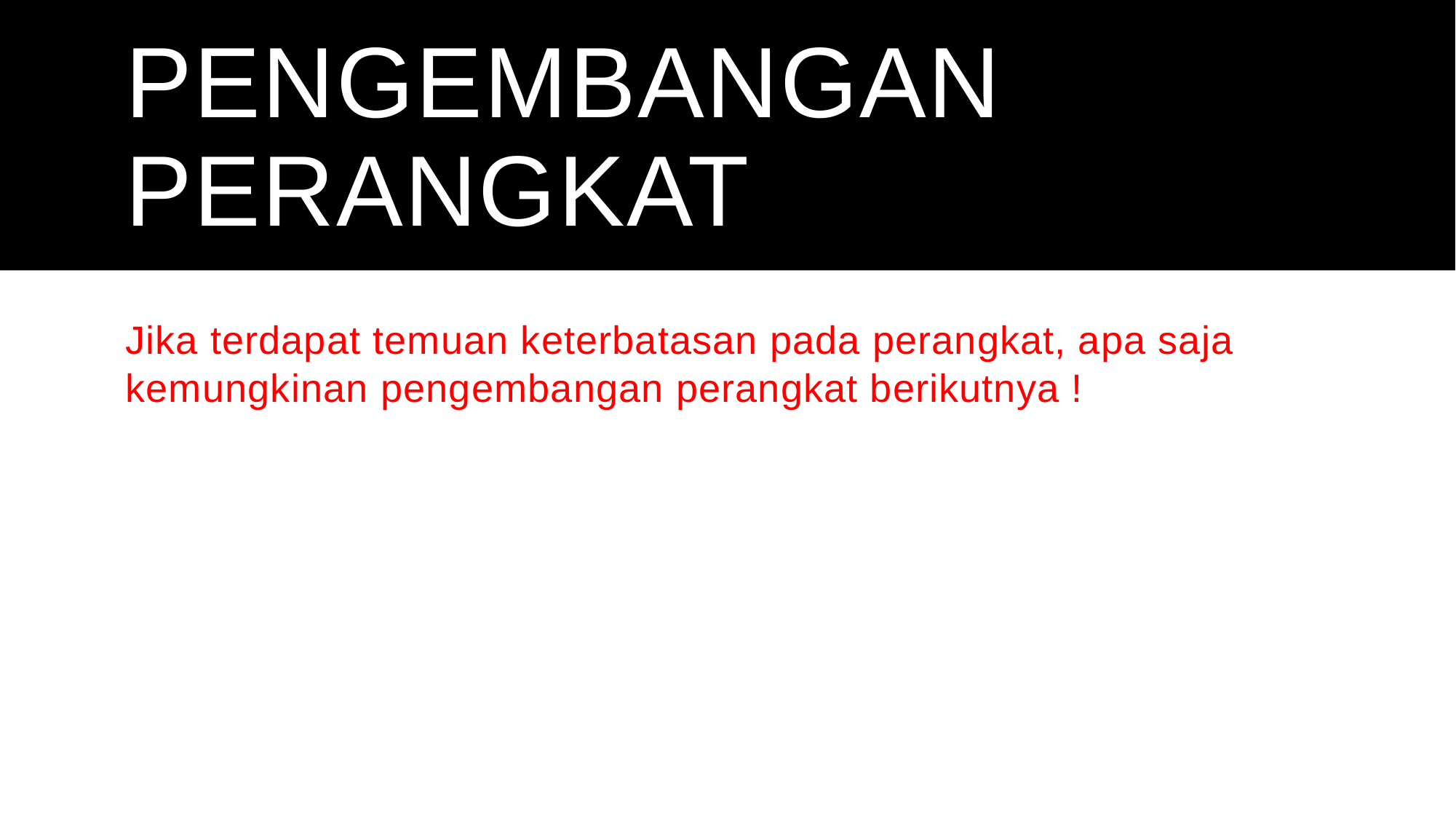

# Pengembangan perangkat
Jika terdapat temuan keterbatasan pada perangkat, apa saja kemungkinan pengembangan perangkat berikutnya !